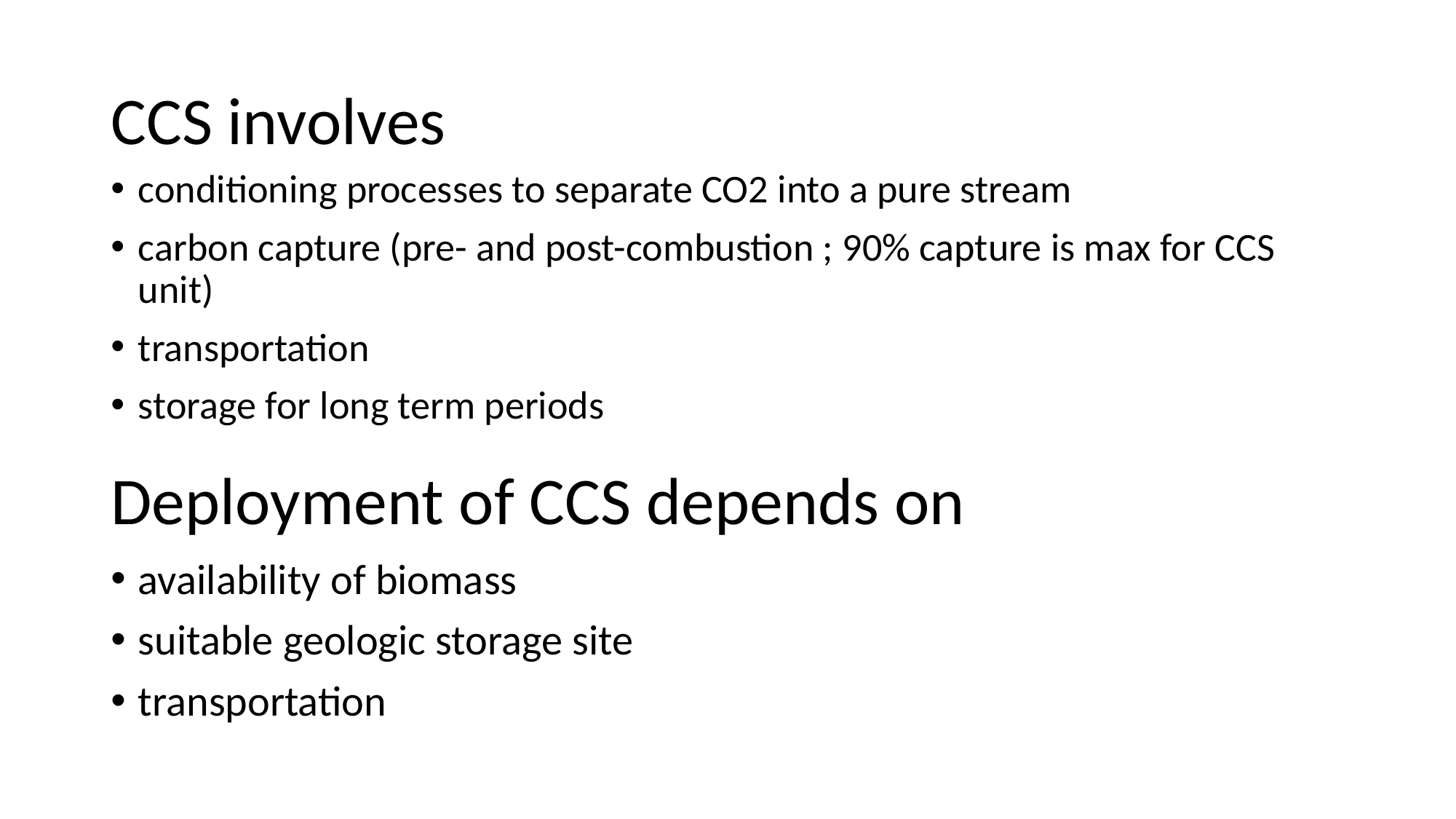

# CCS involves
conditioning processes to separate CO2 into a pure stream
carbon capture (pre- and post-combustion ; 90% capture is max for CCS unit)
transportation
storage for long term periods
Deployment of CCS depends on
availability of biomass
suitable geologic storage site
transportation